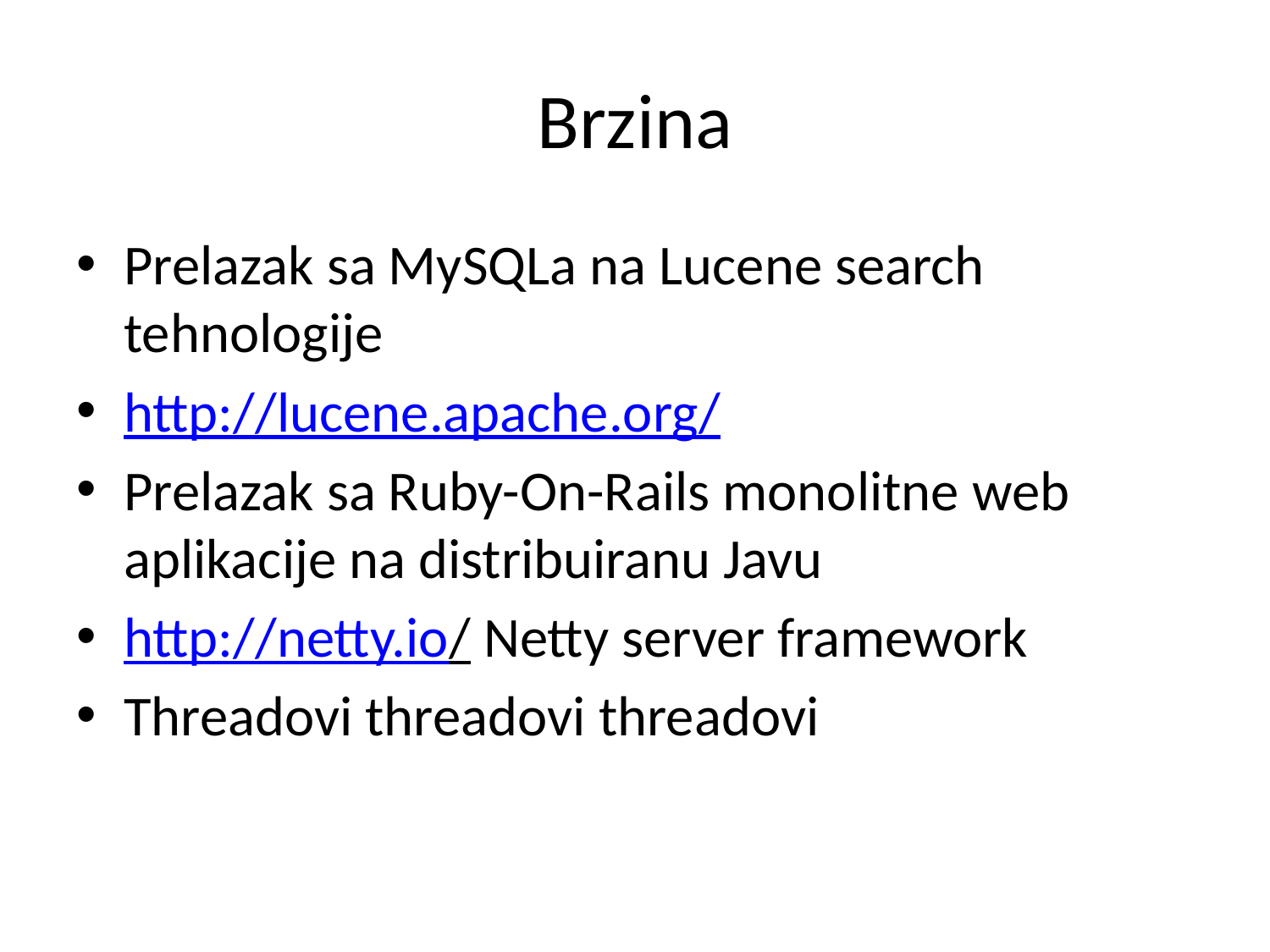

# Brzina
Prelazak sa MySQLa na Lucene search tehnologije
http://lucene.apache.org/
Prelazak sa Ruby-On-Rails monolitne web aplikacije na distribuiranu Javu
http://netty.io/ Netty server framework
Threadovi threadovi threadovi